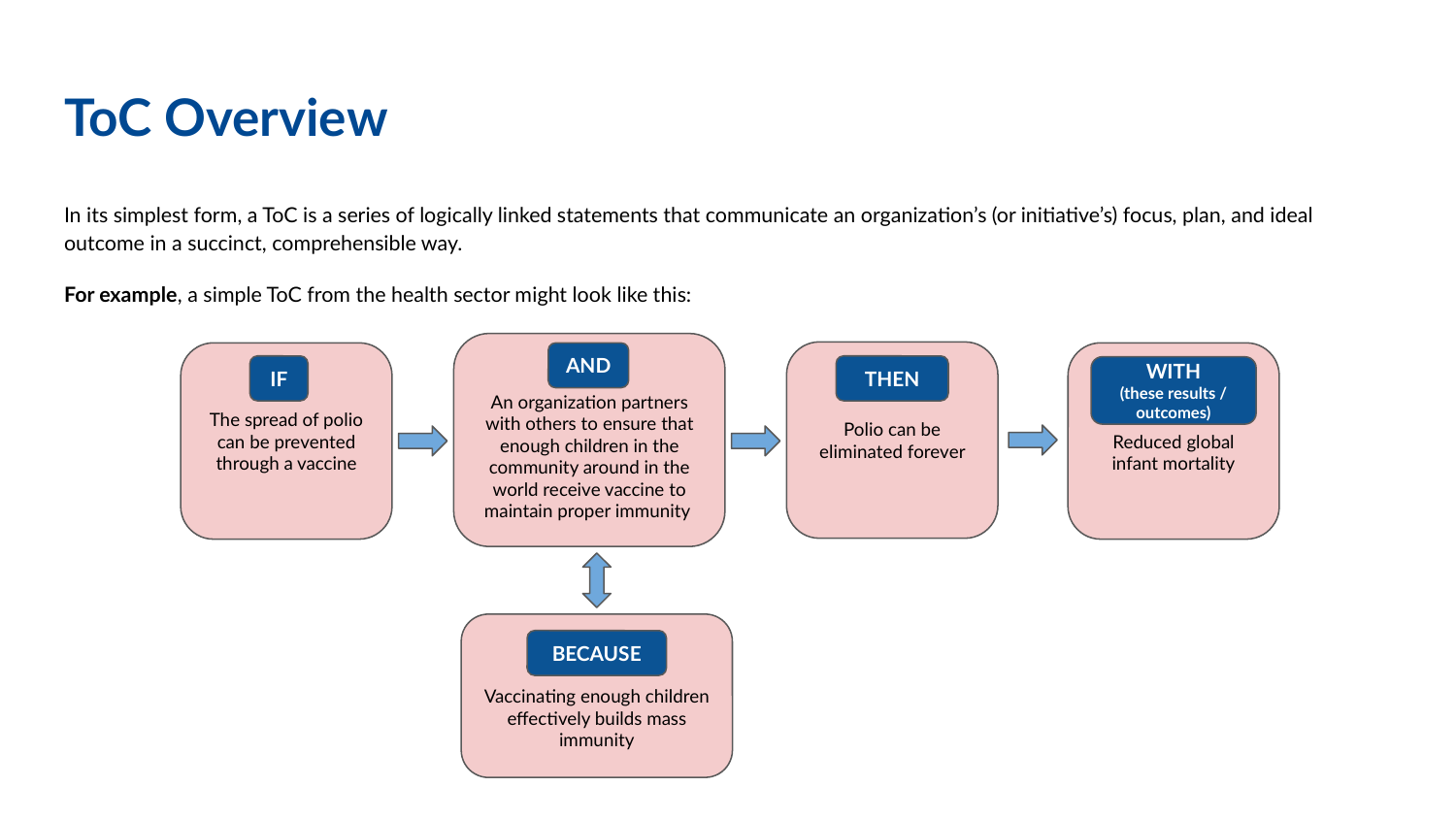

# ToC Overview
In its simplest form, a ToC is a series of logically linked statements that communicate an organization’s (or initiative’s) focus, plan, and ideal outcome in a succinct, comprehensible way.
For example, a simple ToC from the health sector might look like this:

An organization partners with others to ensure that enough children in the community around in the world receive vaccine to maintain proper immunity
Polio can be eliminated forever
The spread of polio can be prevented through a vaccine
AND

Reduced global infant mortality
IF
THEN
WITH
(these results / outcomes)

Vaccinating enough children effectively builds mass immunity
BECAUSE